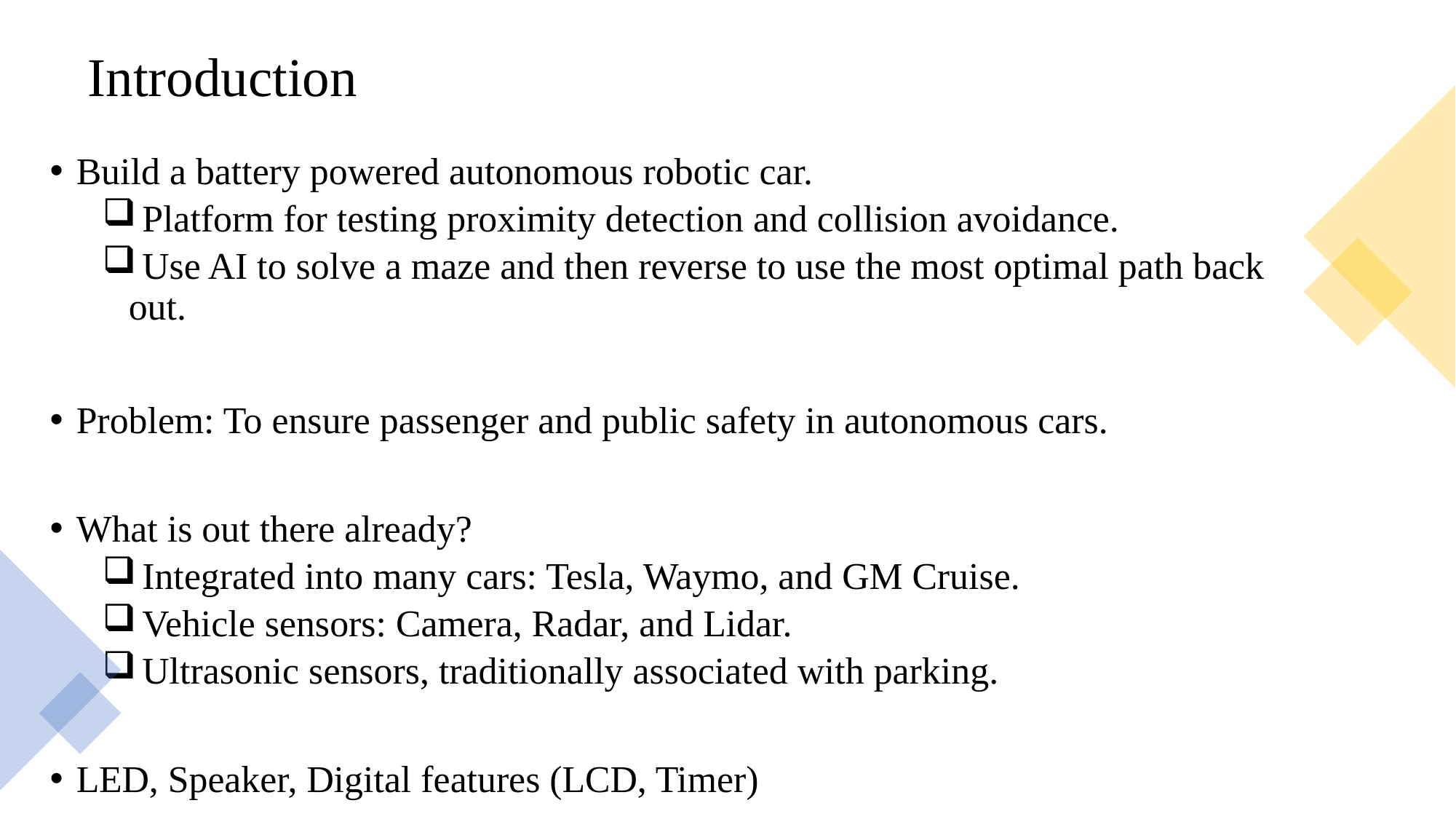

# Introduction
Build a battery powered autonomous robotic car.
 Platform for testing proximity detection and collision avoidance.
 Use AI to solve a maze and then reverse to use the most optimal path back out.

Problem: To ensure passenger and public safety in autonomous cars.

What is out there already?
 Integrated into many cars: Tesla, Waymo, and GM Cruise.
 Vehicle sensors: Camera, Radar, and Lidar.
 Ultrasonic sensors, traditionally associated with parking.

LED, Speaker, Digital features (LCD, Timer)